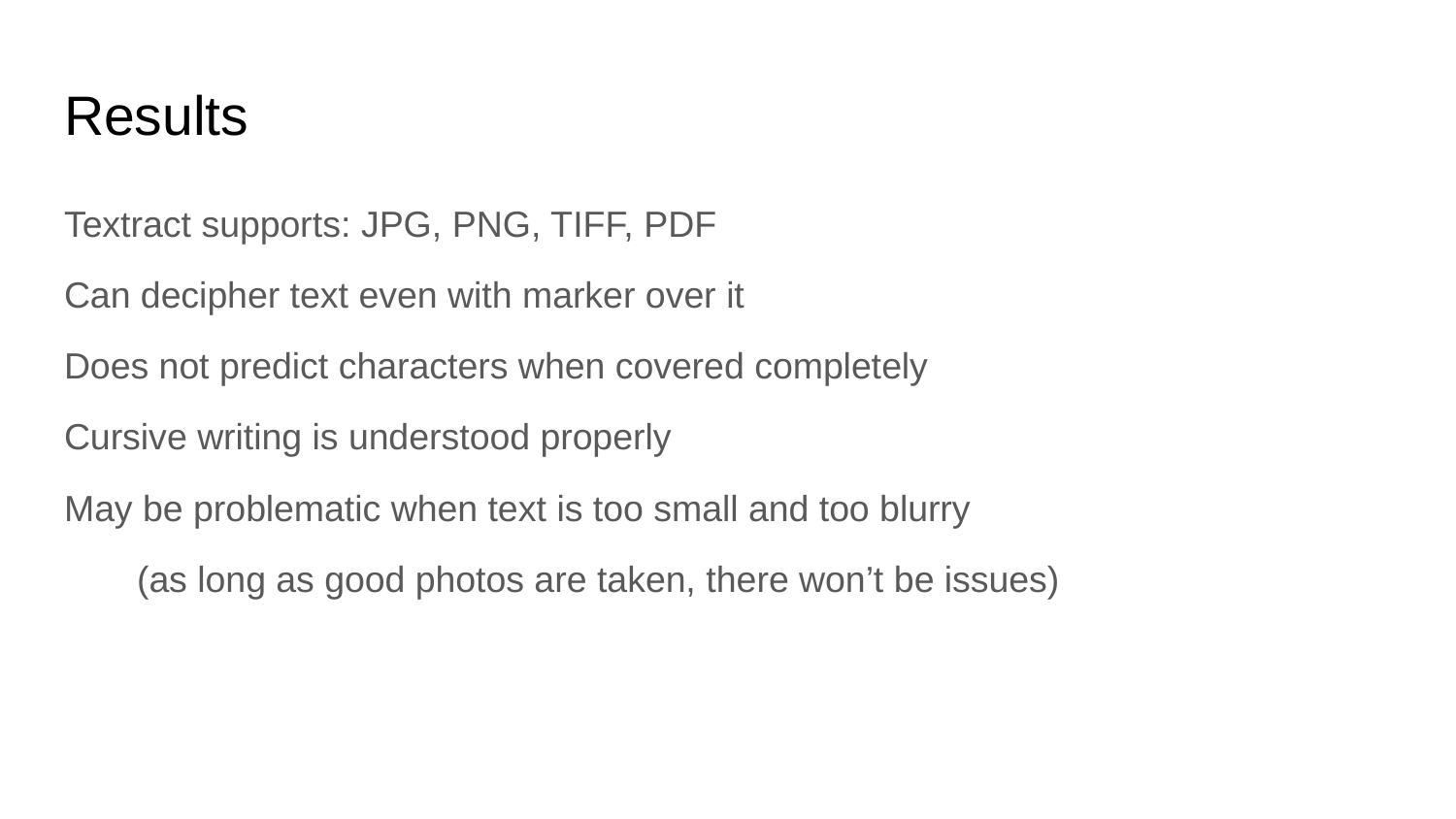

# Results
Textract supports: JPG, PNG, TIFF, PDF
Can decipher text even with marker over it
Does not predict characters when covered completely
Cursive writing is understood properly
May be problematic when text is too small and too blurry
(as long as good photos are taken, there won’t be issues)